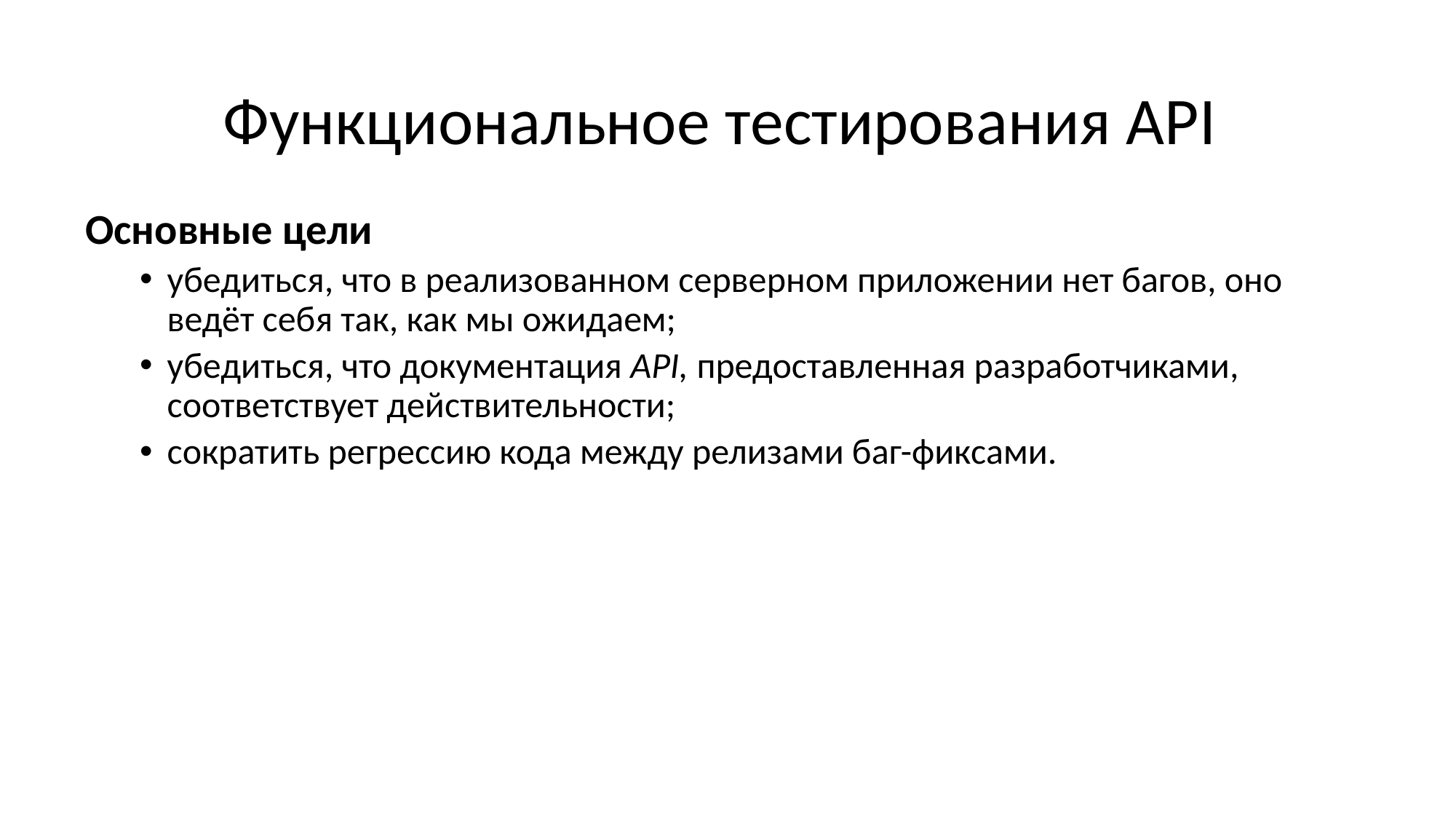

# Функциональное тестирования API
Основные цели
убедиться, что в реализованном серверном приложении нет багов, оно ведёт себя так, как мы ожидаем;
убедиться, что документация API, предоставленная разработчиками, соответствует действительности;
сократить регрессию кода между релизами баг-фиксами.